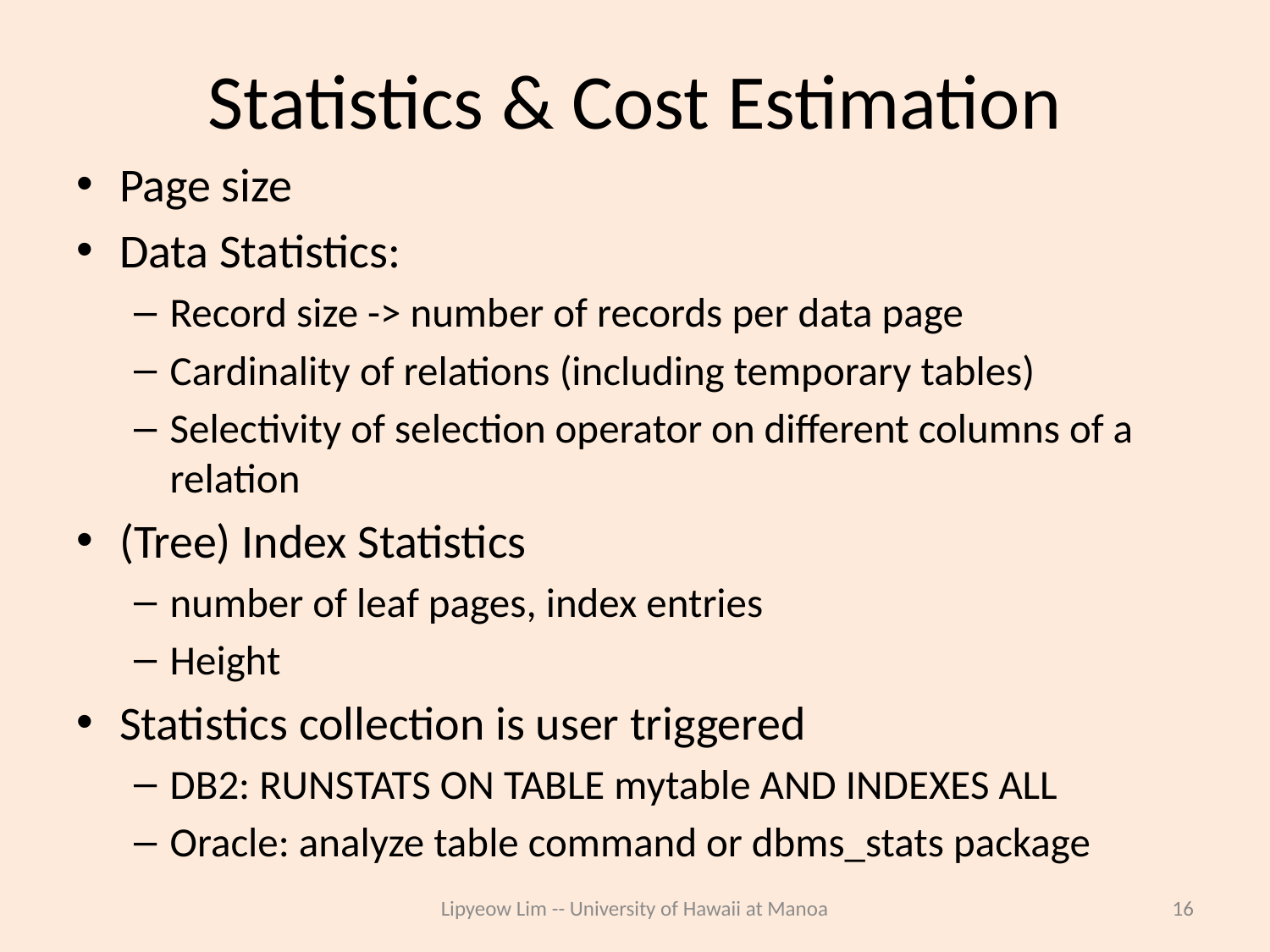

# Statistics & Cost Estimation
Page size
Data Statistics:
Record size -> number of records per data page
Cardinality of relations (including temporary tables)
Selectivity of selection operator on different columns of a relation
(Tree) Index Statistics
number of leaf pages, index entries
Height
Statistics collection is user triggered
DB2: RUNSTATS ON TABLE mytable AND INDEXES ALL
Oracle: analyze table command or dbms_stats package
Lipyeow Lim -- University of Hawaii at Manoa
16